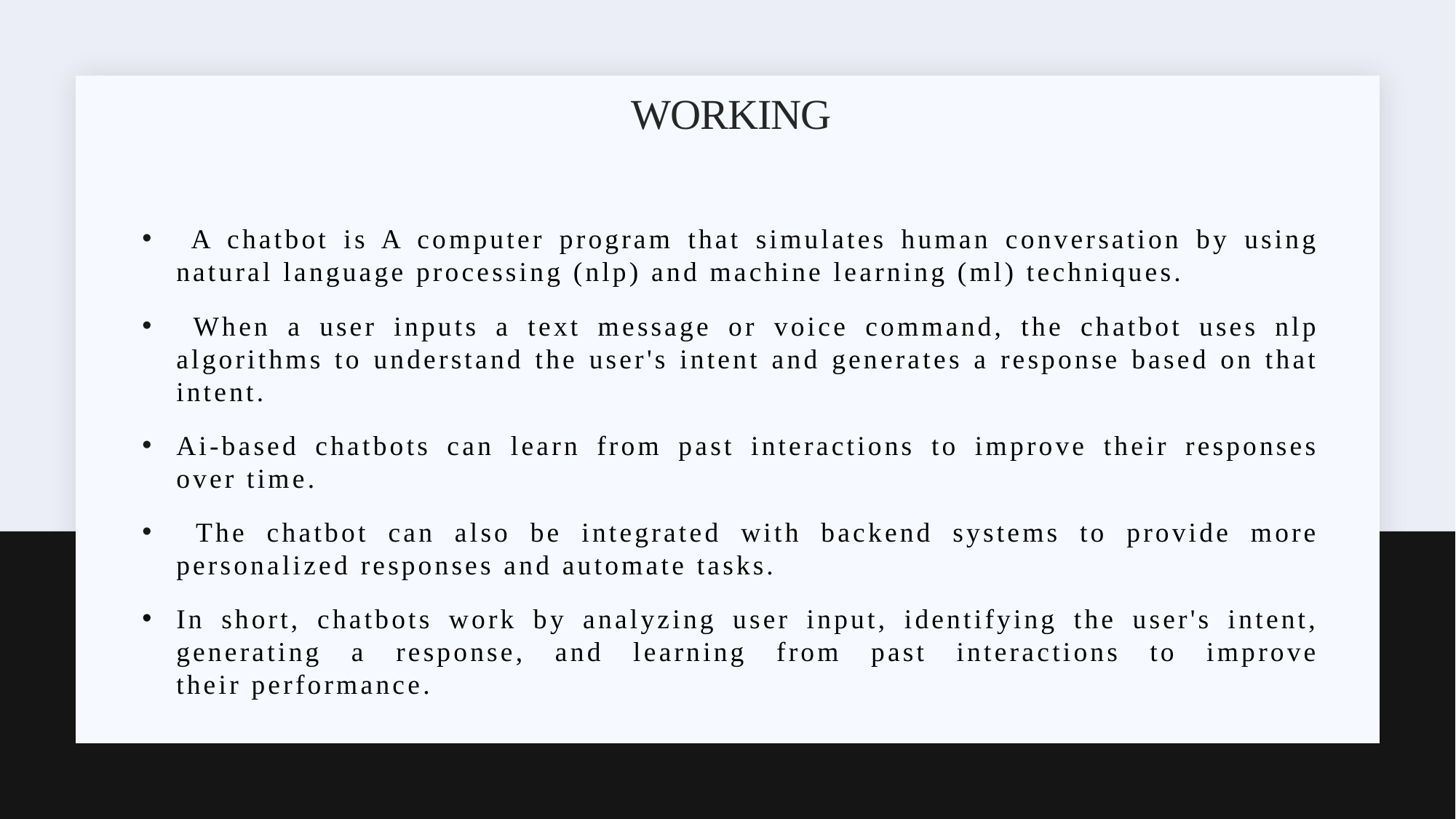

# working
 A chatbot is A computer program that simulates human conversation by using natural language processing (nlp) and machine learning (ml) techniques.
 When a user inputs a text message or voice command, the chatbot uses nlp algorithms to understand the user's intent and generates a response based on that intent.
Ai-based chatbots can learn from past interactions to improve their responses over time.
 The chatbot can also be integrated with backend systems to provide more personalized responses and automate tasks.
In short, chatbots work by analyzing user input, identifying the user's intent, generating a response, and learning from past interactions to improve their performance.